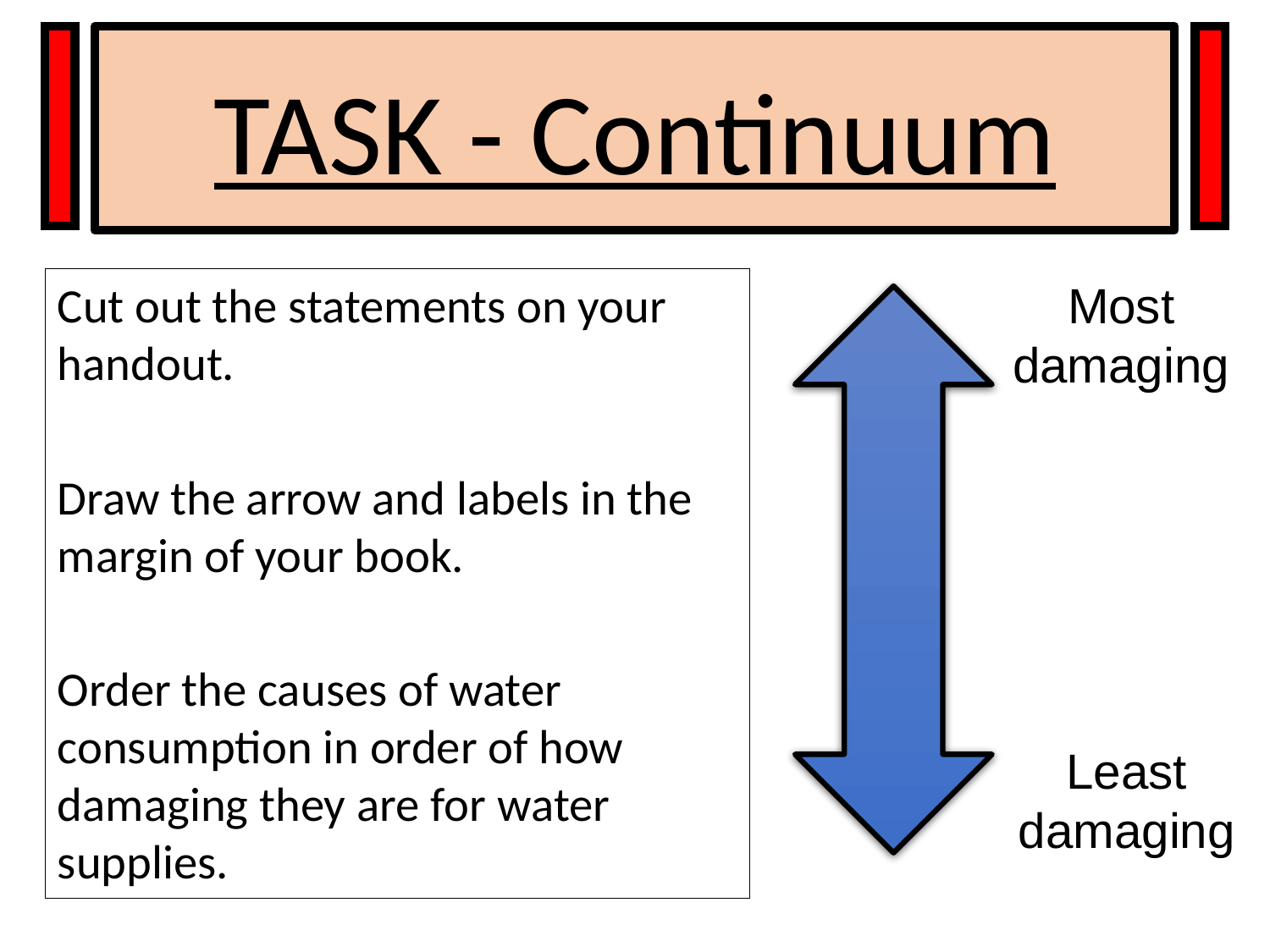

TASK - Continuum

Cut out the statements on your handout.

Draw the arrow and labels in the margin of your book.

Order the causes of water consumption in order of how damaging they are for water supplies.

Most damaging

Least damaging